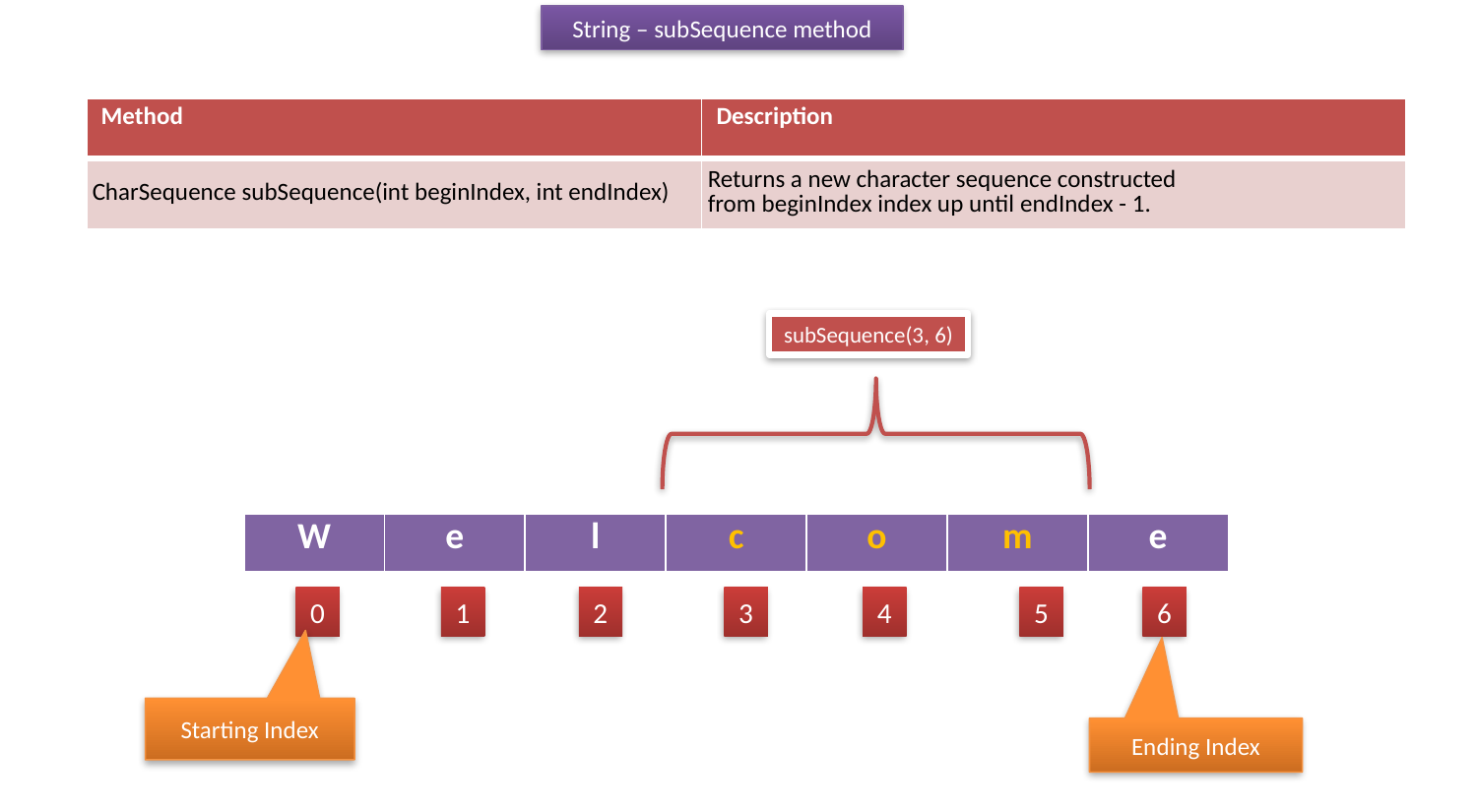

String – subSequence method
| Method | Description |
| --- | --- |
| CharSequence subSequence(int beginIndex, int endIndex) | Returns a new character sequence constructed from beginIndex index up until endIndex - 1. |

subSequence(3, 6)
| W | e | l | c | o | m | e |
| --- | --- | --- | --- | --- | --- | --- |
0
1
2
3
4
5
6
Starting Index
Ending Index